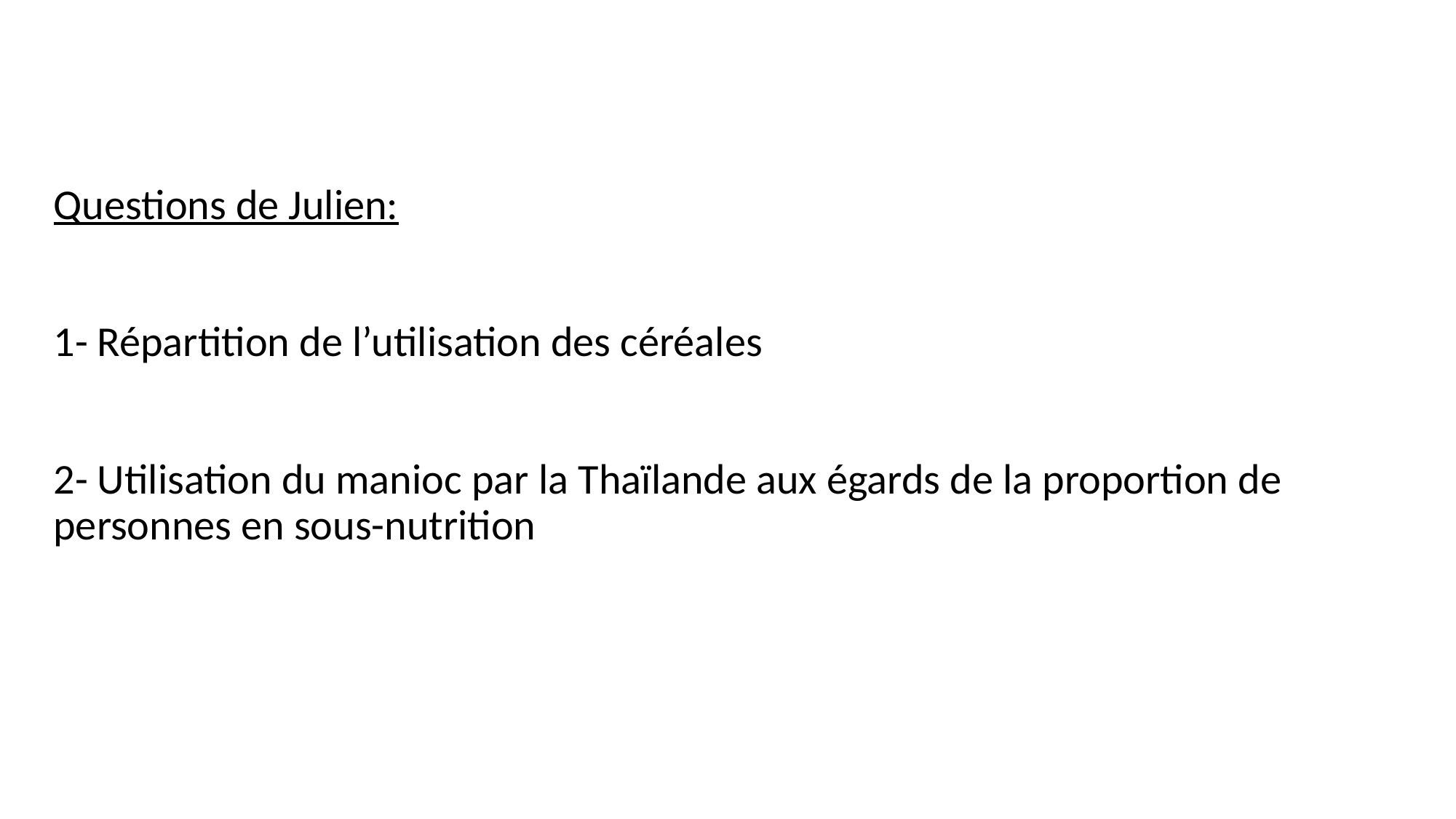

# Questions de Julien: 1- Répartition de l’utilisation des céréales 2- Utilisation du manioc par la Thaïlande aux égards de la proportion de personnes en sous-nutrition